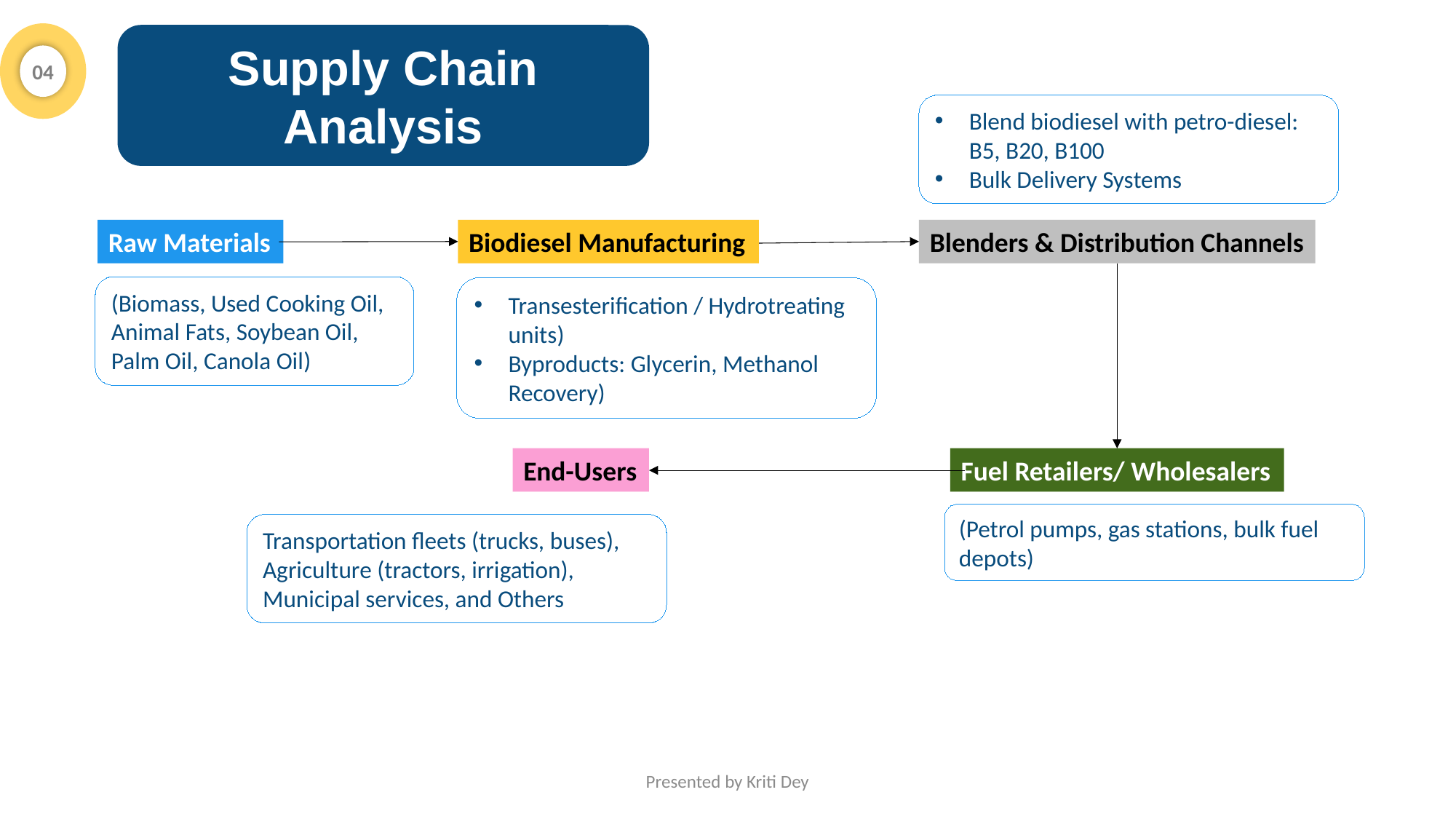

04
Supply Chain Analysis
Blend biodiesel with petro-diesel: B5, B20, B100
Bulk Delivery Systems
Biodiesel Manufacturing
Blenders & Distribution Channels
Raw Materials
(Biomass, Used Cooking Oil, Animal Fats, Soybean Oil, Palm Oil, Canola Oil)
Transesterification / Hydrotreating units)
Byproducts: Glycerin, Methanol Recovery)
End-Users
Fuel Retailers/ Wholesalers
(Petrol pumps, gas stations, bulk fuel depots)
Transportation fleets (trucks, buses), Agriculture (tractors, irrigation), Municipal services, and Others
Presented by Kriti Dey